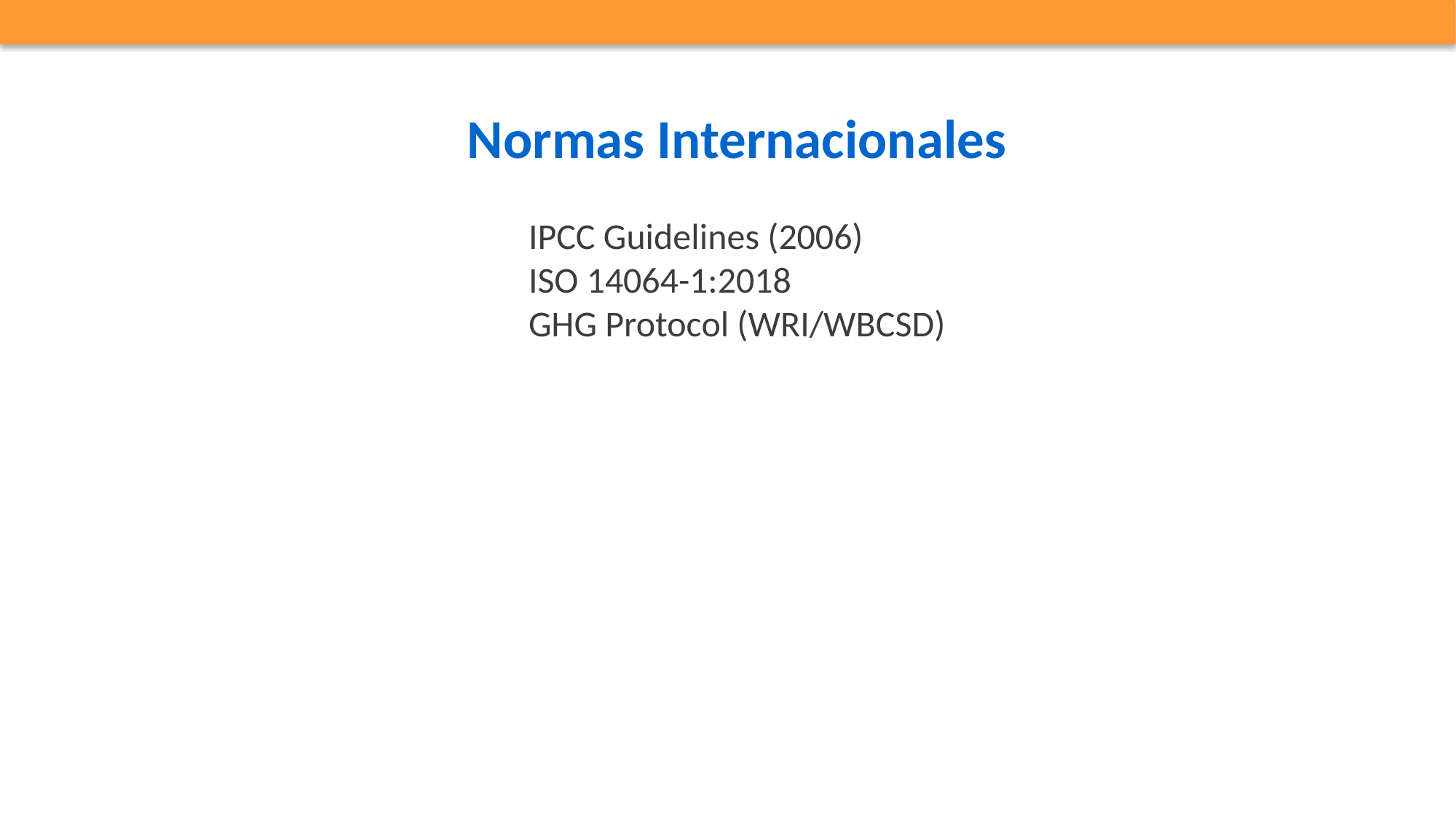

Normas Internacionales

IPCC Guidelines (2006)
ISO 14064-1:2018
GHG Protocol (WRI/WBCSD)